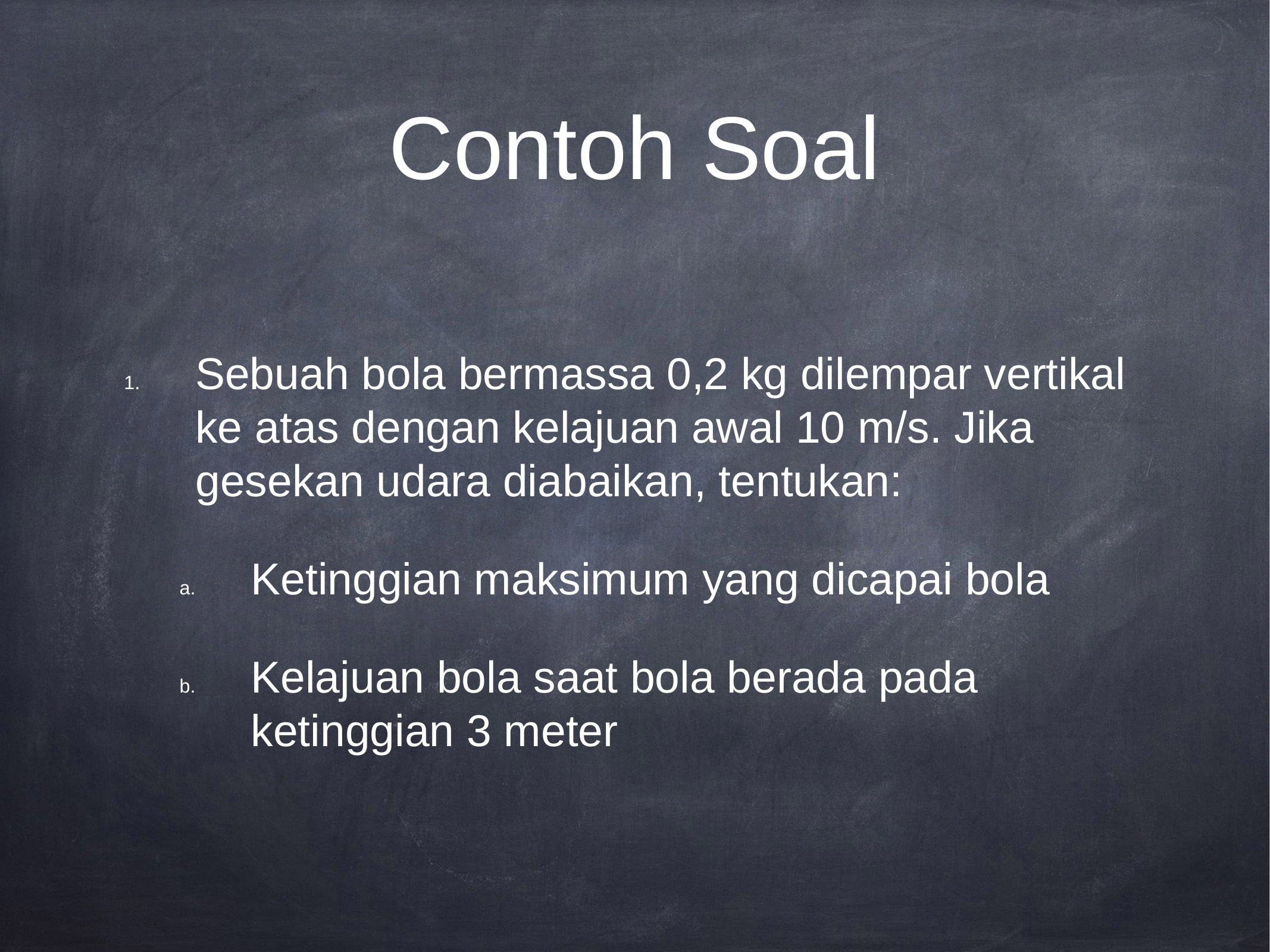

# Contoh Soal
Sebuah bola bermassa 0,2 kg dilempar vertikal ke atas dengan kelajuan awal 10 m/s. Jika gesekan udara diabaikan, tentukan:
Ketinggian maksimum yang dicapai bola
Kelajuan bola saat bola berada pada ketinggian 3 meter